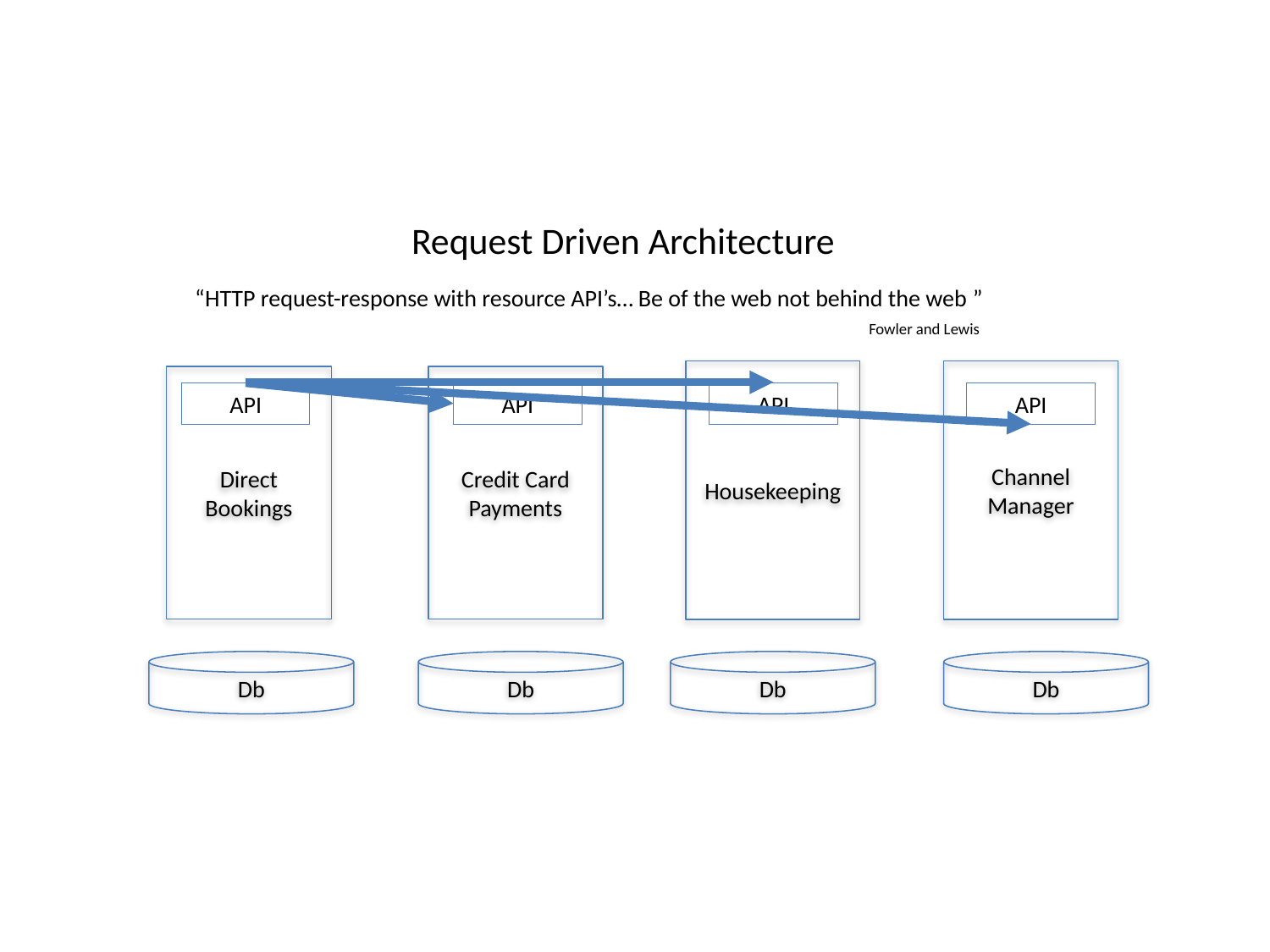

Request Driven Architecture
“HTTP request-response with resource API’s… Be of the web not behind the web ”
Fowler and Lewis
Housekeeping
Channel Manager
Credit Card
Payments
Direct
Bookings
API
API
API
API
Db
Db
Db
Db